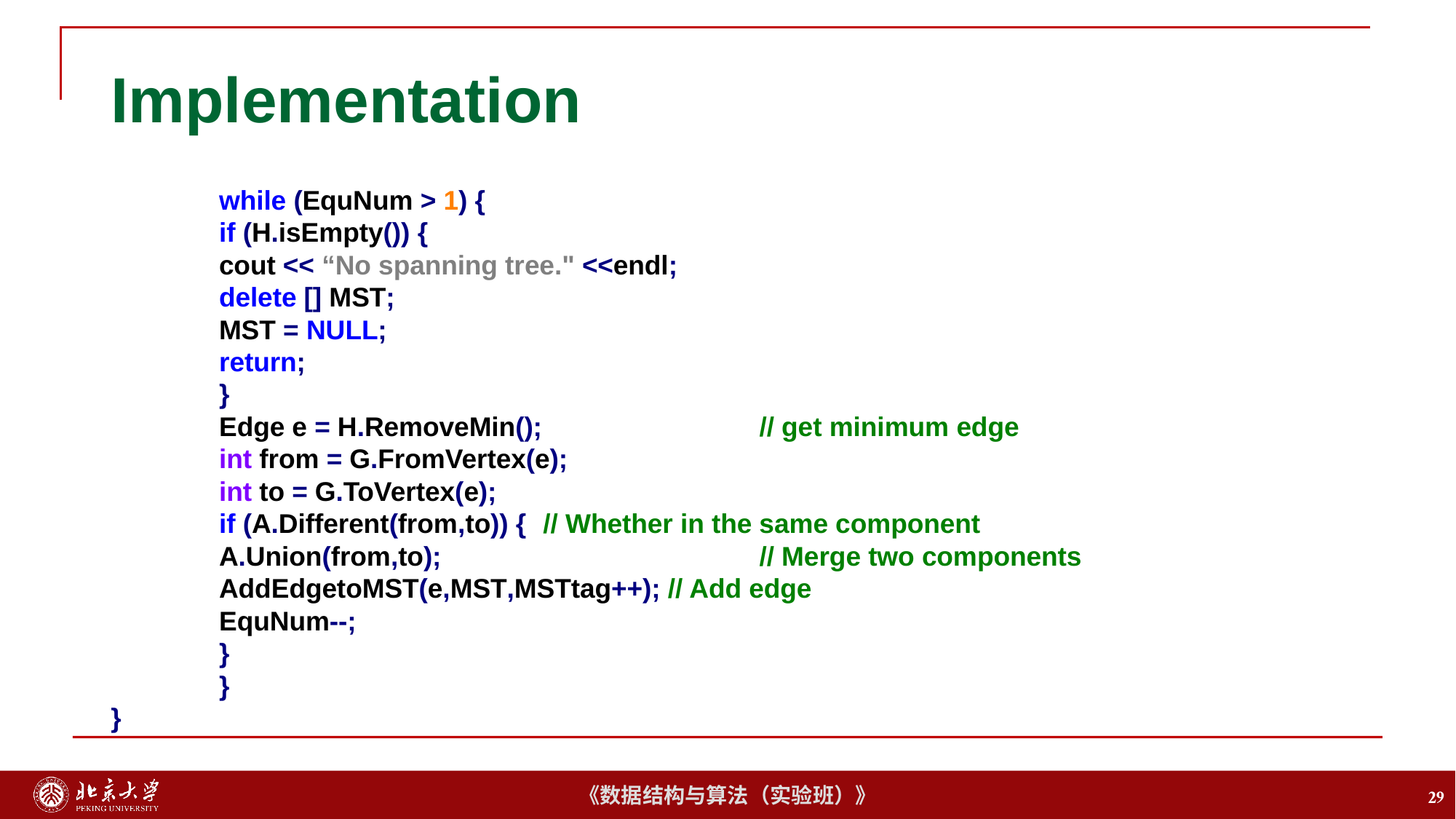

# Implementation
	while (EquNum > 1) {
		if (H.isEmpty()) {
			cout << “No spanning tree." <<endl;
			delete [] MST;
			MST = NULL;
			return;
		}
		Edge e = H.RemoveMin();  		// get minimum edge
		int from = G.FromVertex(e);
		int to = G.ToVertex(e);
		if (A.Different(from,to)) {  		// Whether in the same component
			A.Union(from,to);    	   		// Merge two components
			AddEdgetoMST(e,MST,MSTtag++); // Add edge
			EquNum--;
		}
	}
}

29